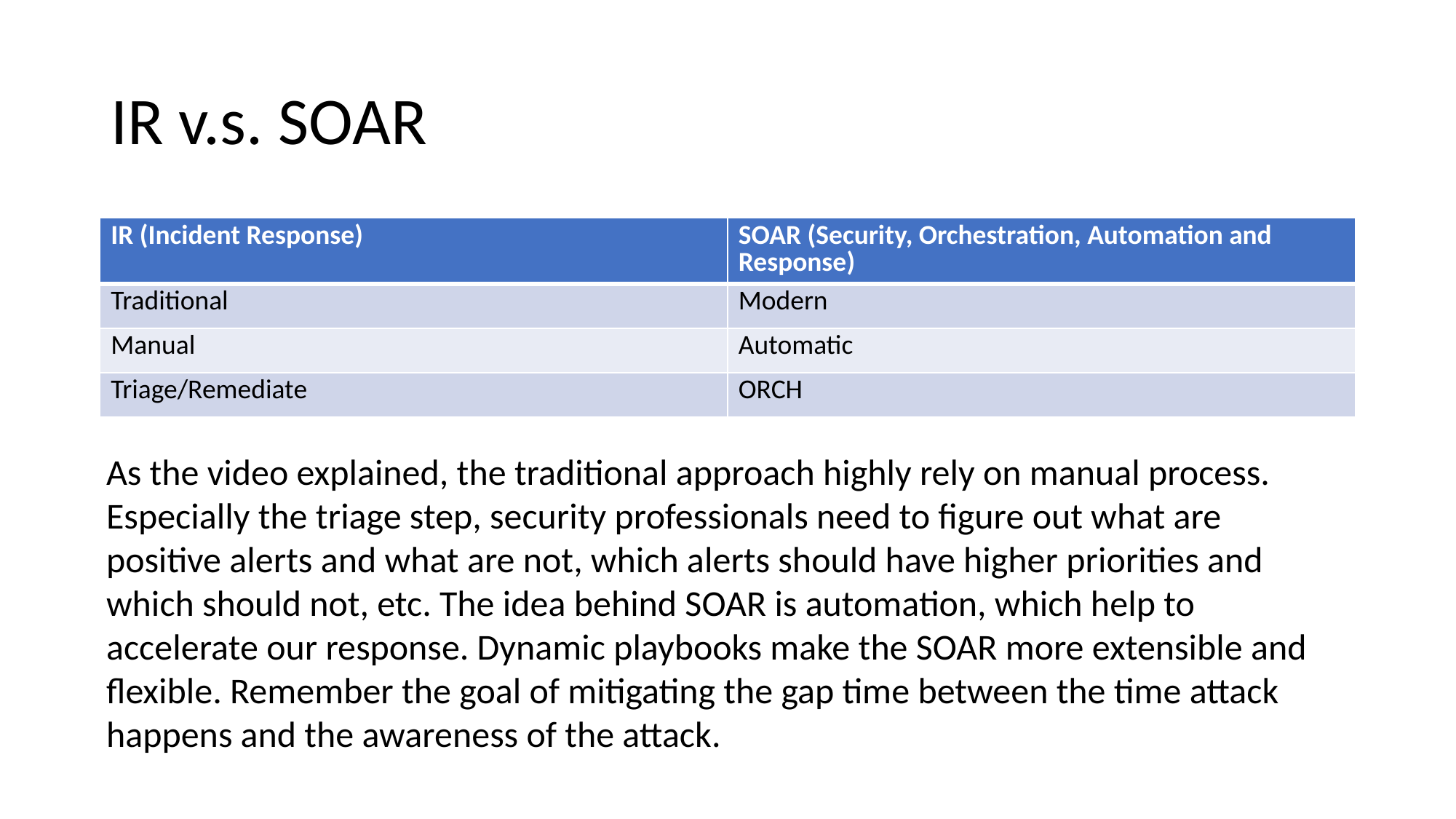

# IR v.s. SOAR
| IR (Incident Response) | SOAR (Security, Orchestration, Automation and Response) |
| --- | --- |
| Traditional | Modern |
| Manual | Automatic |
| Triage/Remediate | ORCH |
As the video explained, the traditional approach highly rely on manual process. Especially the triage step, security professionals need to figure out what are positive alerts and what are not, which alerts should have higher priorities and which should not, etc. The idea behind SOAR is automation, which help to accelerate our response. Dynamic playbooks make the SOAR more extensible and flexible. Remember the goal of mitigating the gap time between the time attack happens and the awareness of the attack.